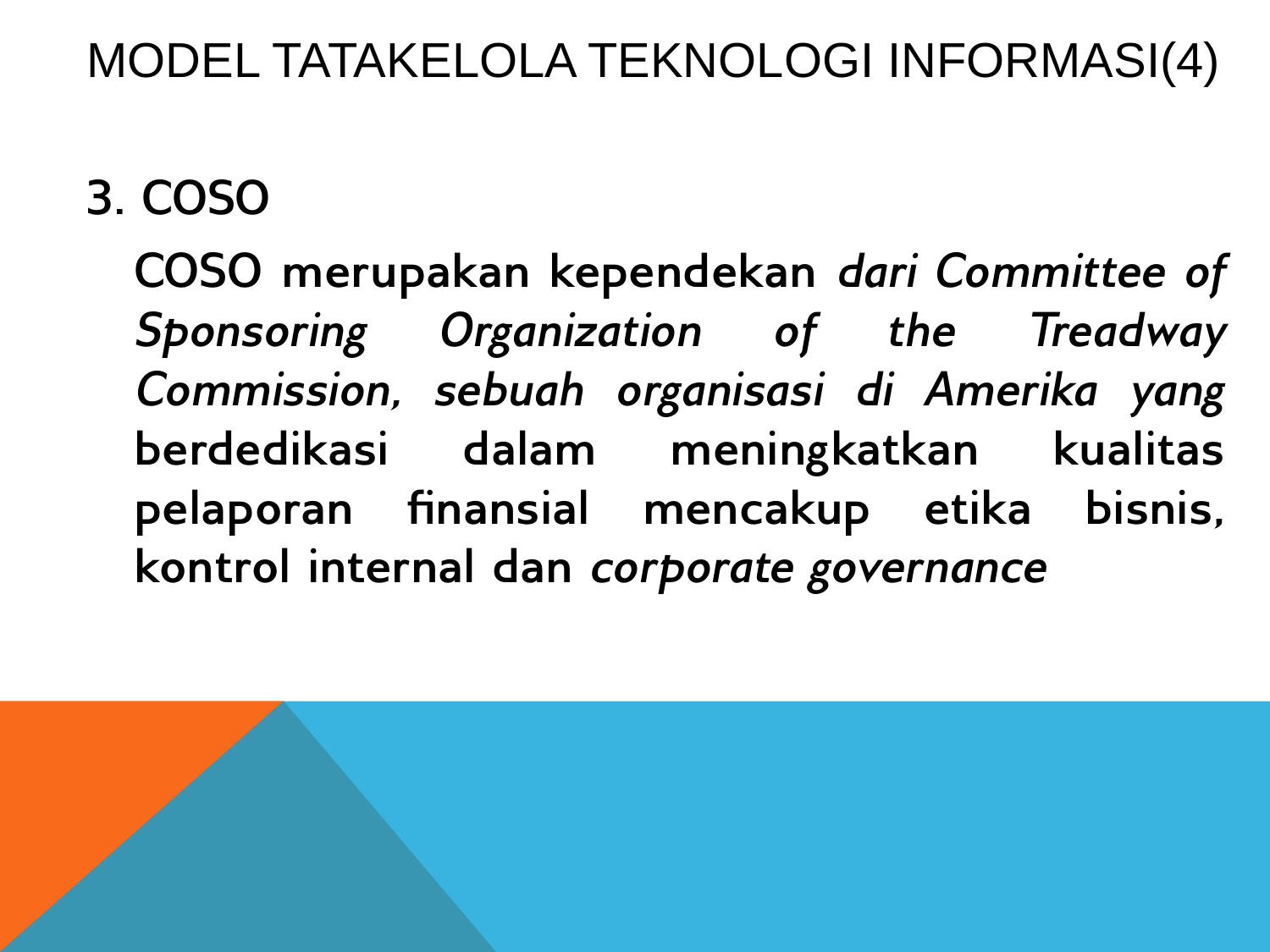

# MODEL TATAKELOLA TEKNOLOGI INFORMASI(4)
3. COSO
COSO merupakan kependekan dari Committee of Sponsoring Organization of the Treadway Commission, sebuah organisasi di Amerika yang berdedikasi dalam meningkatkan kualitas pelaporan finansial mencakup etika bisnis, kontrol internal dan corporate governance